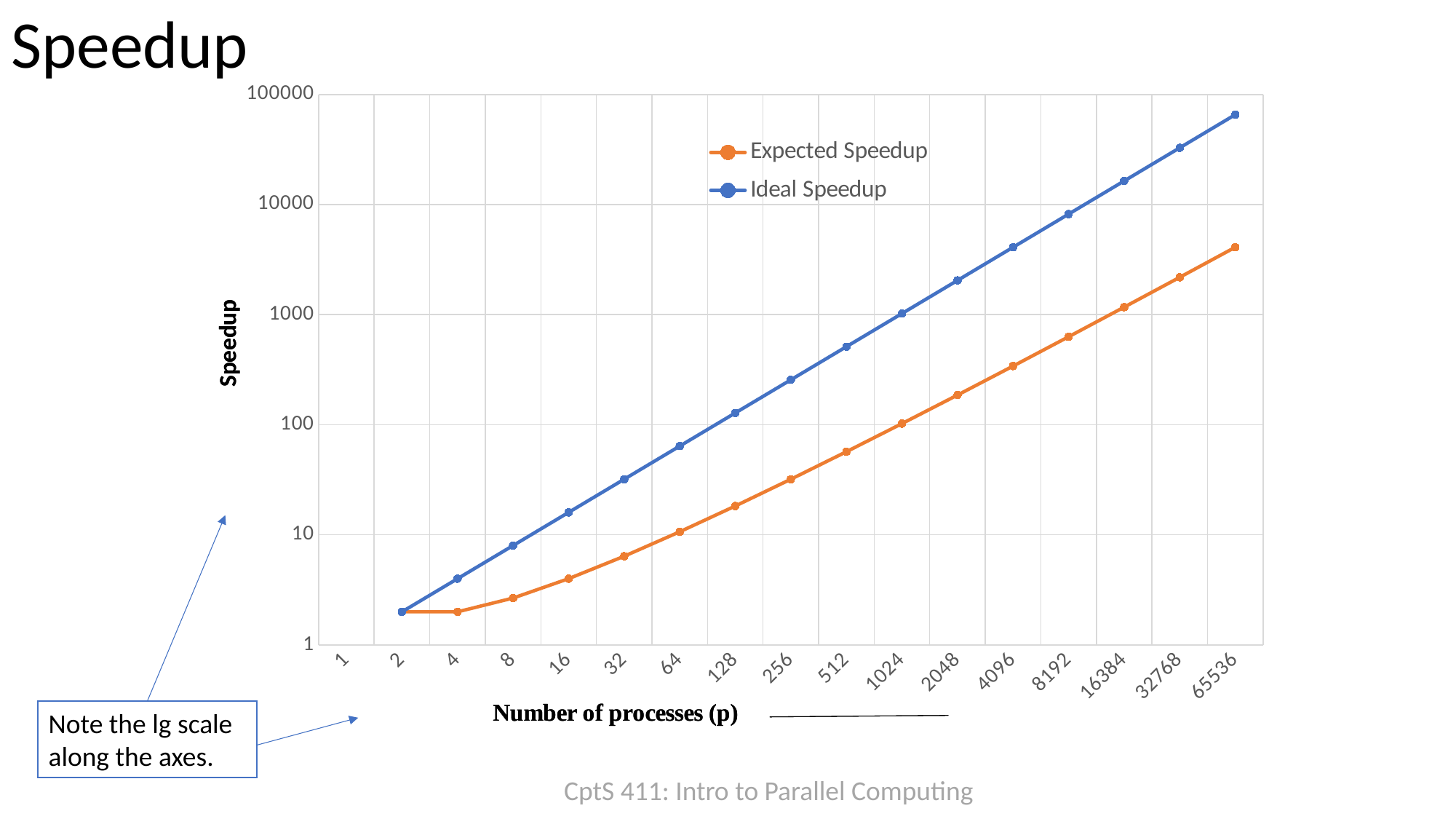

# Speedup

### Chart

| Category | Expected Speedup |  |
|---|---|---|
| 1 | None | None |
| 2 | 2.0 | 2.0 |
| 4 | 2.0 | 4.0 |
| 8 | 2.666666666666666 | 8.0 |
| 16 | 4.0 | 16.0 |
| 32 | 6.4 | 32.0 |
| 64 | 10.66666666666667 | 64.0 |
| 128 | 18.28571428571428 | 128.0 |
| 256 | 32.0 | 256.0 |
| 512 | 56.88888888888889 | 512.0 |
| 1024 | 102.4 | 1024.0 |
| 2048 | 186.1818181818182 | 2048.0 |
| 4096 | 341.3333333333333 | 4096.0 |
| 8192 | 630.1538461538461 | 8192.0 |
| 16384 | 1170.285714285714 | 16384.0 |
| 32768 | 2184.533333333333 | 32768.0 |
| 65536 | 4096.0 | 65536.0 |
Note the lg scale
along the axes.
CptS 411: Intro to Parallel Computing